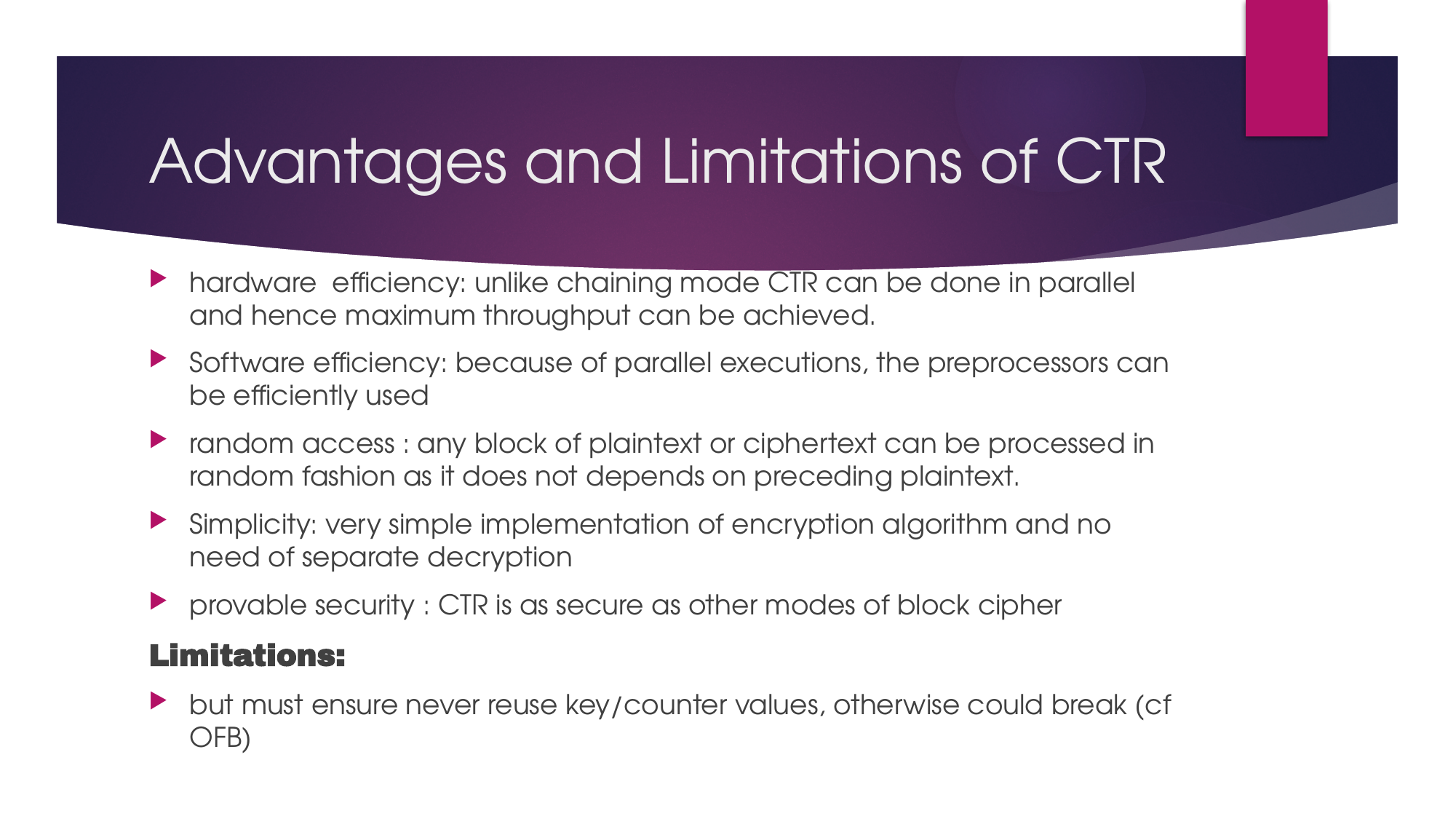

# Advantages and Limitations of CTR
hardware  efficiency: unlike chaining mode CTR can be done in parallel and hence maximum throughput can be achieved.
Software efficiency: because of parallel executions, the preprocessors can be efficiently used
random access : any block of plaintext or ciphertext can be processed in random fashion as it does not depends on preceding plaintext.
Simplicity: very simple implementation of encryption algorithm and no need of separate decryption
provable security : CTR is as secure as other modes of block cipher
Limitations:
but must ensure never reuse key/counter values, otherwise could break (cf OFB)